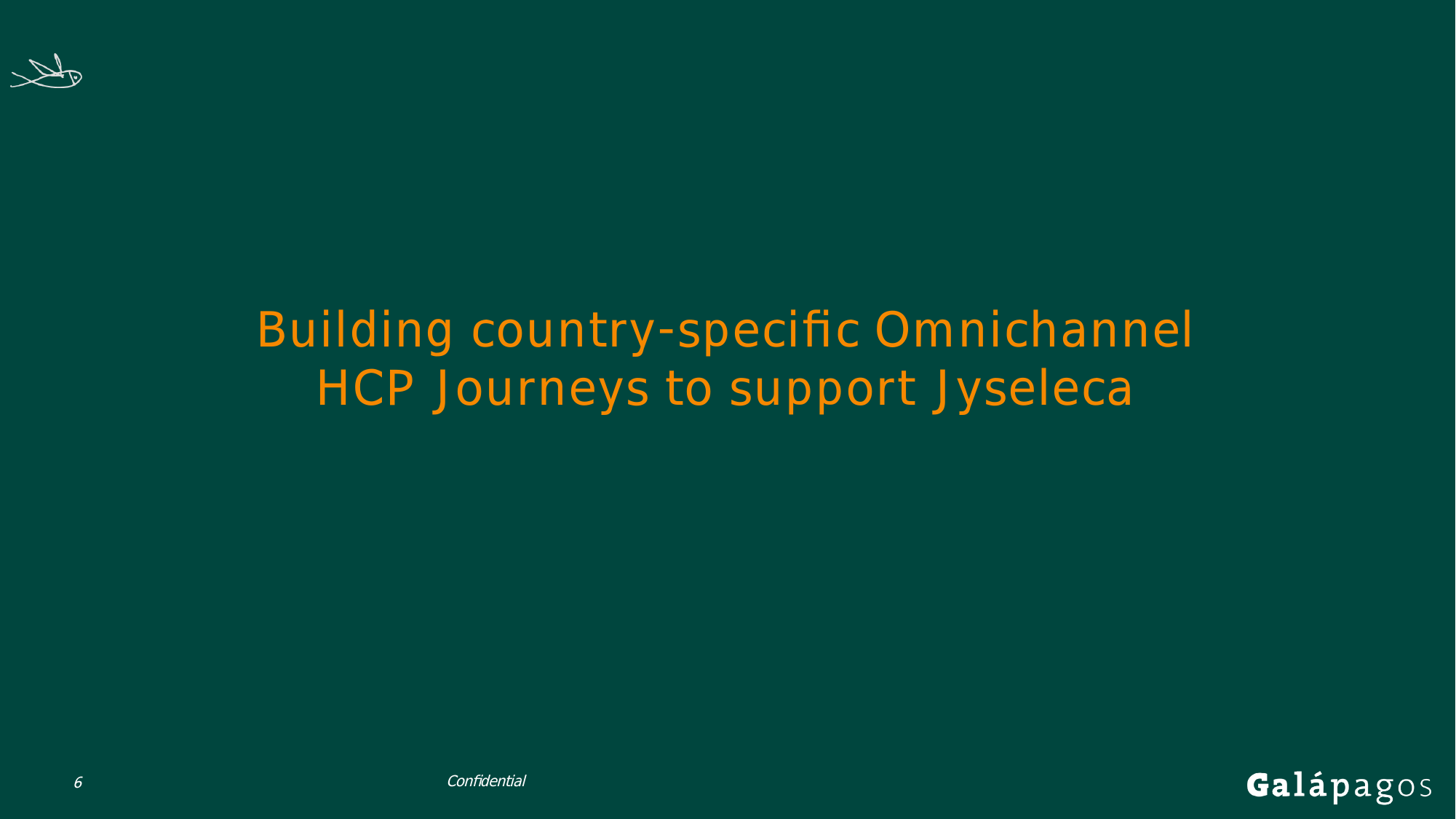

Building country-specific Omnichannel HCP Journeys to support Jyseleca